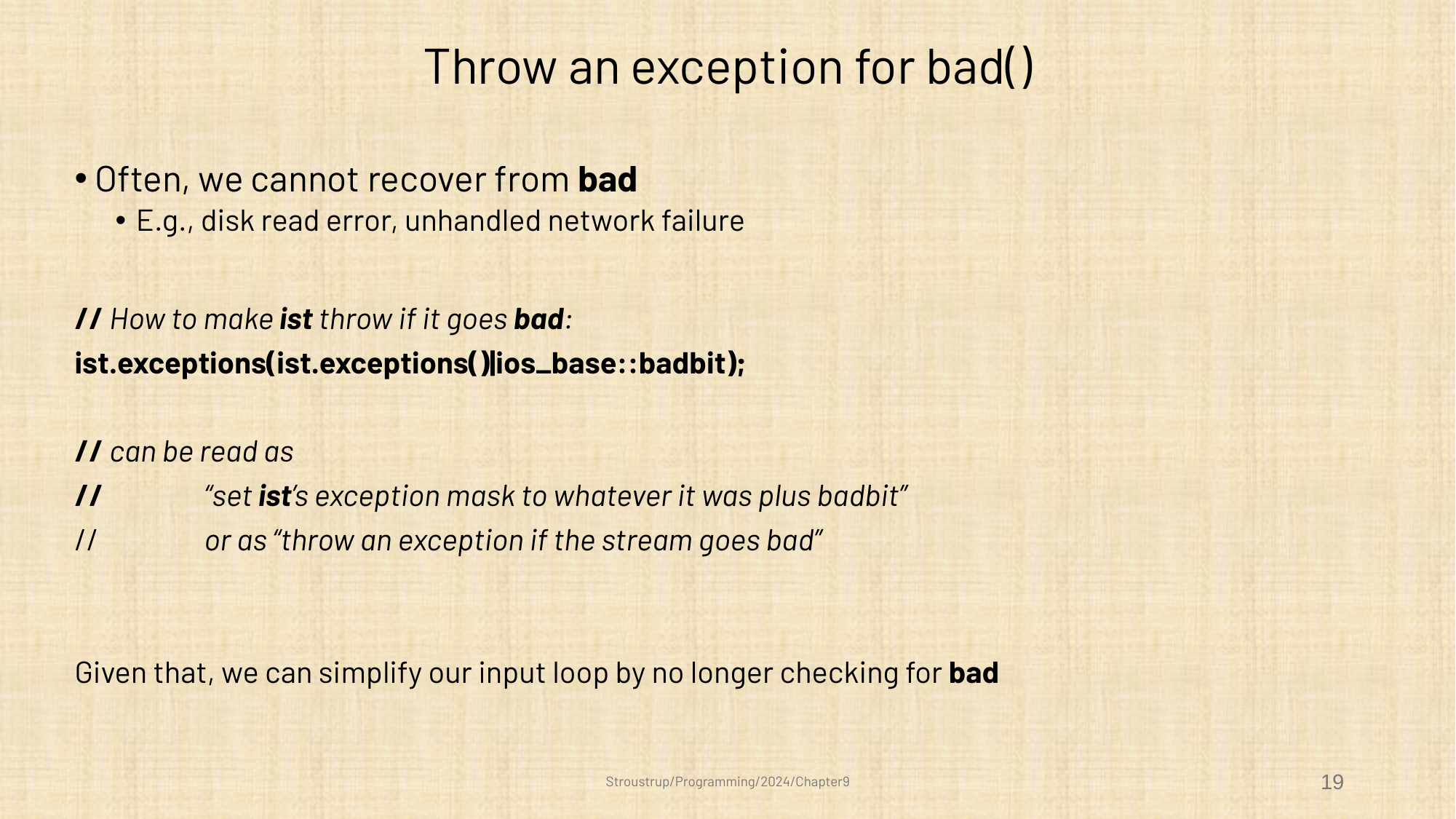

# Throw an exception for bad()
Often, we cannot recover from bad
E.g., disk read error, unhandled network failure

// How to make ist throw if it goes bad:
ist.exceptions(ist.exceptions()|ios_base::badbit);

// can be read as
// 	“set ist’s exception mask to whatever it was plus badbit”
// 	or as “throw an exception if the stream goes bad”

Given that, we can simplify our input loop by no longer checking for bad
Stroustrup/Programming/2024/Chapter9
19